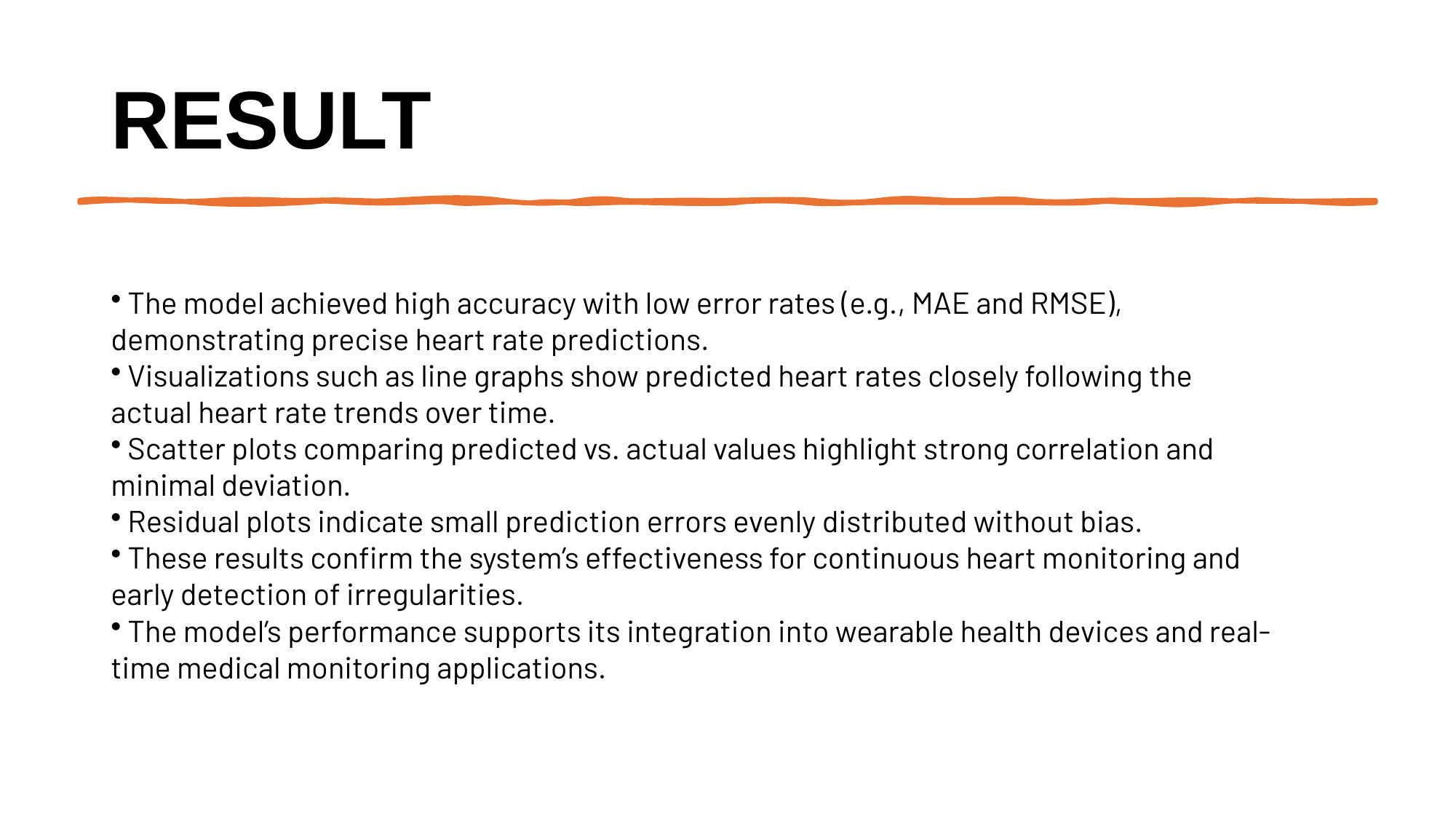

# Result

 The model achieved high accuracy with low error rates (e.g., MAE and RMSE), demonstrating precise heart rate predictions.
 Visualizations such as line graphs show predicted heart rates closely following the actual heart rate trends over time.
 Scatter plots comparing predicted vs. actual values highlight strong correlation and minimal deviation.
 Residual plots indicate small prediction errors evenly distributed without bias.
 These results confirm the system’s effectiveness for continuous heart monitoring and early detection of irregularities.
 The model’s performance supports its integration into wearable health devices and real-time medical monitoring applications.